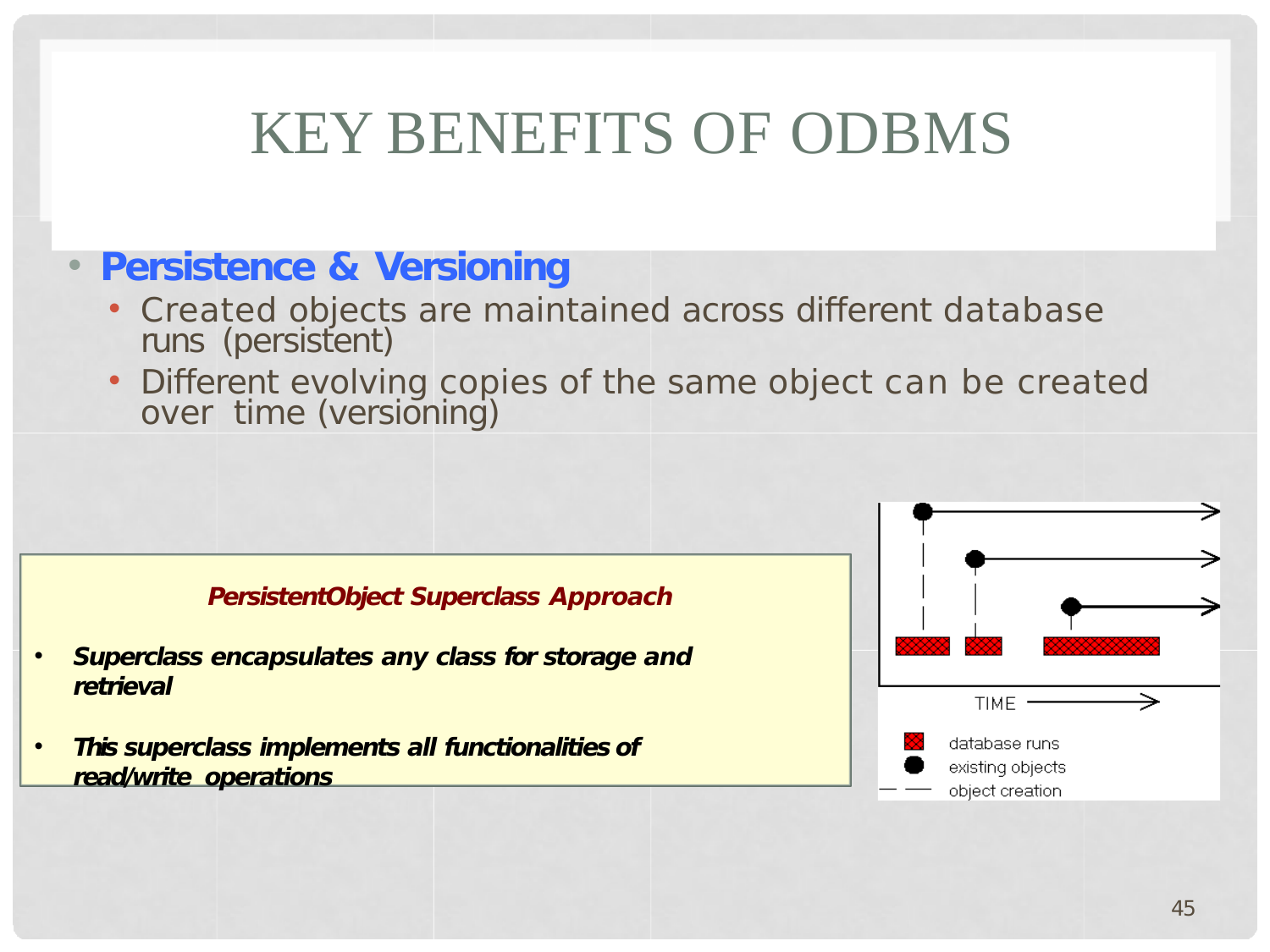

# KEY BENEFITS OF ODBMS
Persistence & Versioning
Created objects are maintained across different database runs  (persistent)
Different evolving copies of the same object can be created over  time (versioning)

PersistentObject Superclass Approach

Superclass encapsulates any class for storage and retrieval

This superclass implements all functionalities of read/write  operations
45